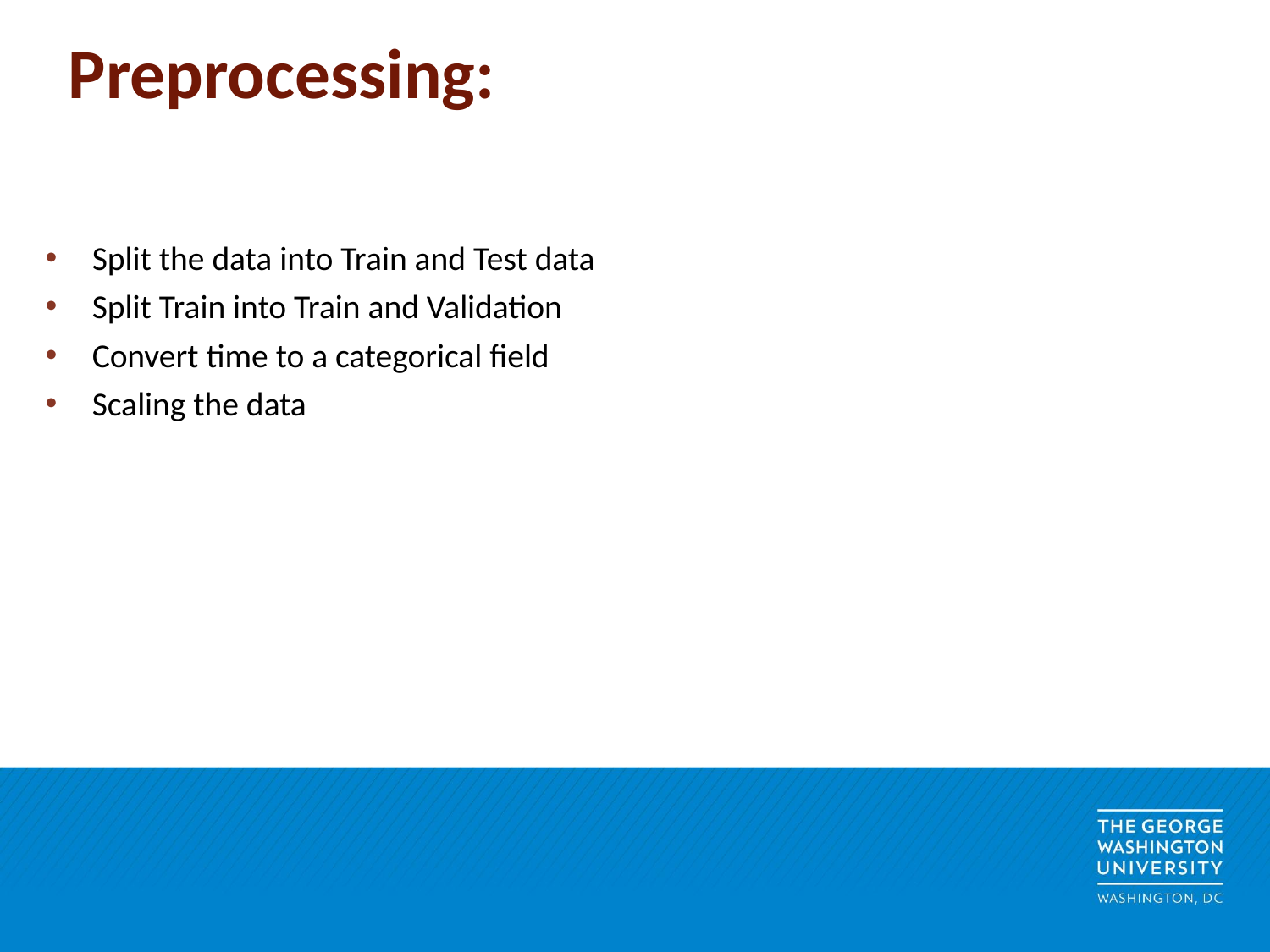

# Preprocessing:

Split the data into Train and Test data
Split Train into Train and Validation
Convert time to a categorical field
Scaling the data